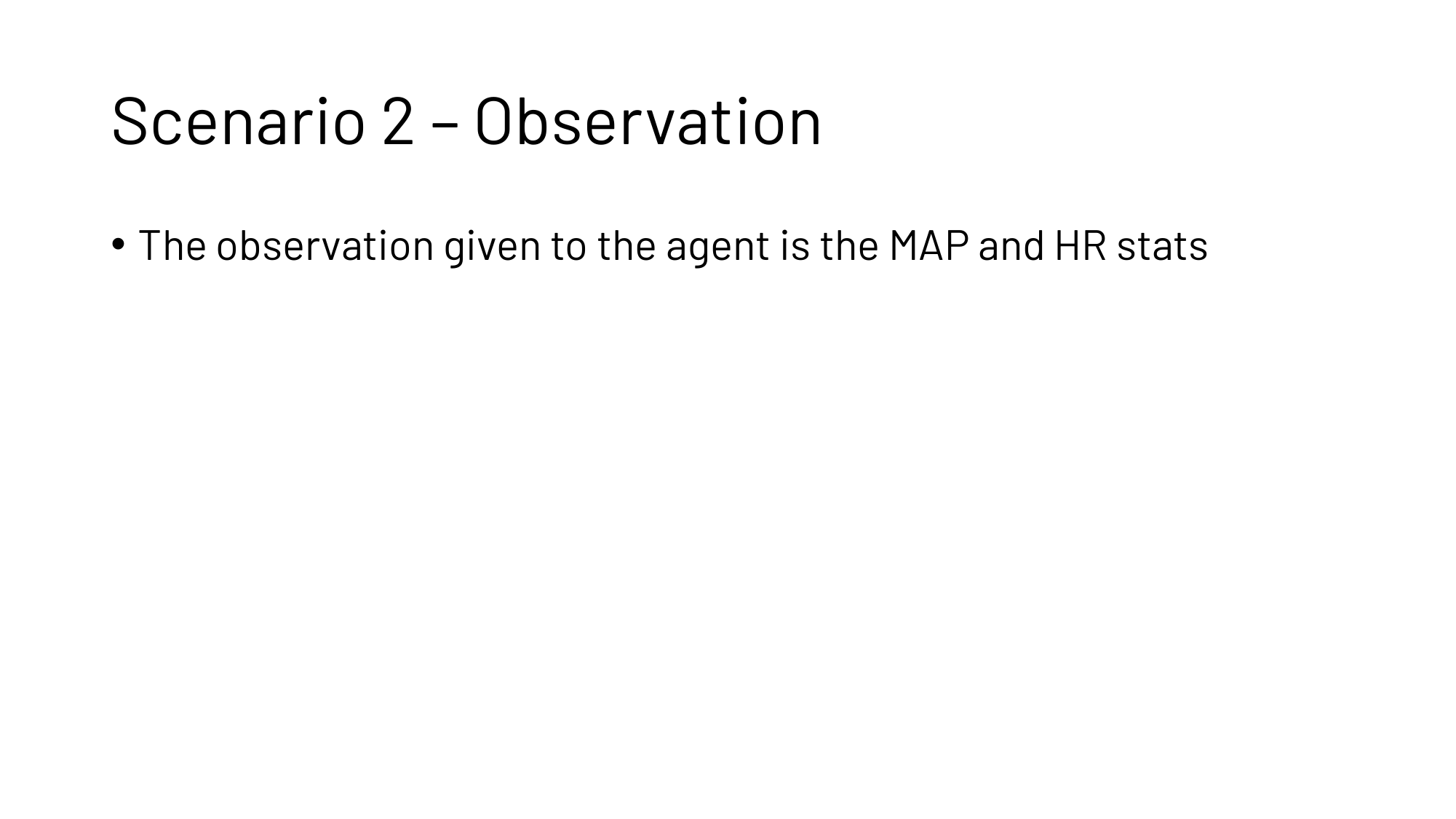

# Scenario 2 – Observation
The observation given to the agent is the MAP and HR stats